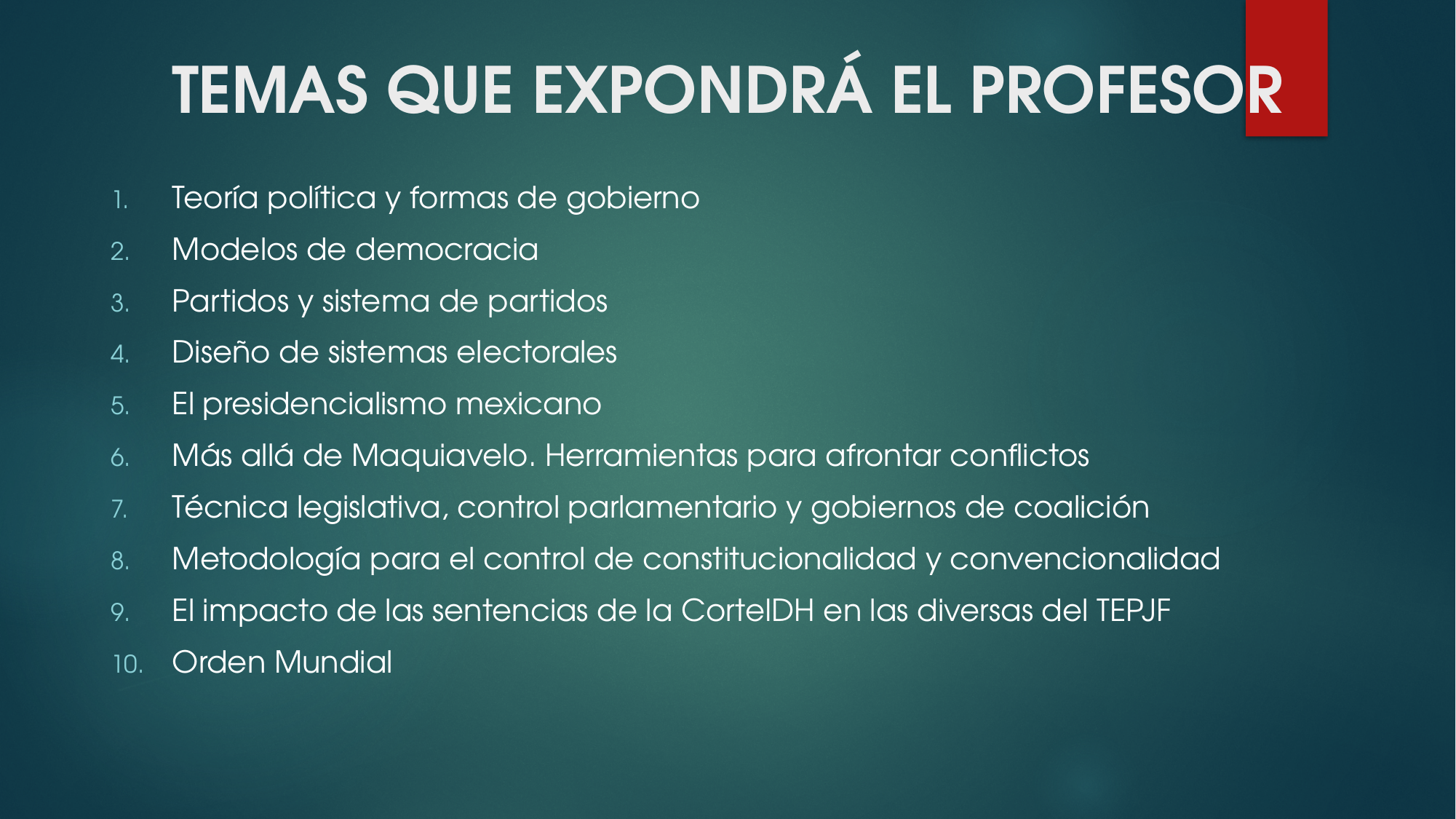

# TEMAS QUE EXPONDRÁ EL PROFESOR
Teoría política y formas de gobierno
Modelos de democracia
Partidos y sistema de partidos
Diseño de sistemas electorales
El presidencialismo mexicano
Más allá de Maquiavelo. Herramientas para afrontar conflictos
Técnica legislativa, control parlamentario y gobiernos de coalición
Metodología para el control de constitucionalidad y convencionalidad
El impacto de las sentencias de la CorteIDH en las diversas del TEPJF
Orden Mundial